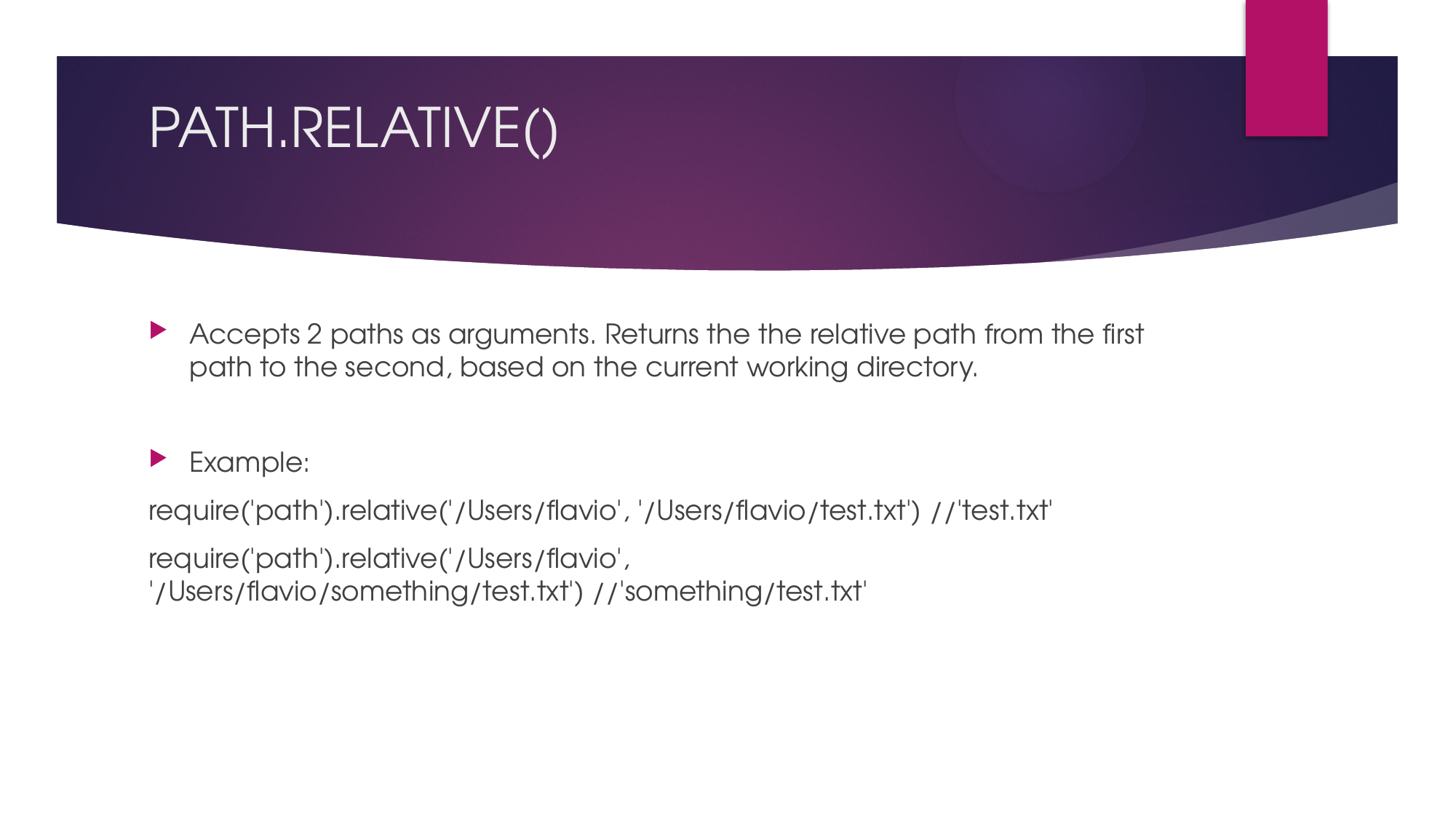

# PATH.RELATIVE()
Accepts 2 paths as arguments. Returns the the relative path from the first path to the second, based on the current working directory.

Example:
require('path').relative('/Users/flavio', '/Users/flavio/test.txt') //'test.txt'
require('path').relative('/Users/flavio', '/Users/flavio/something/test.txt') //'something/test.txt'